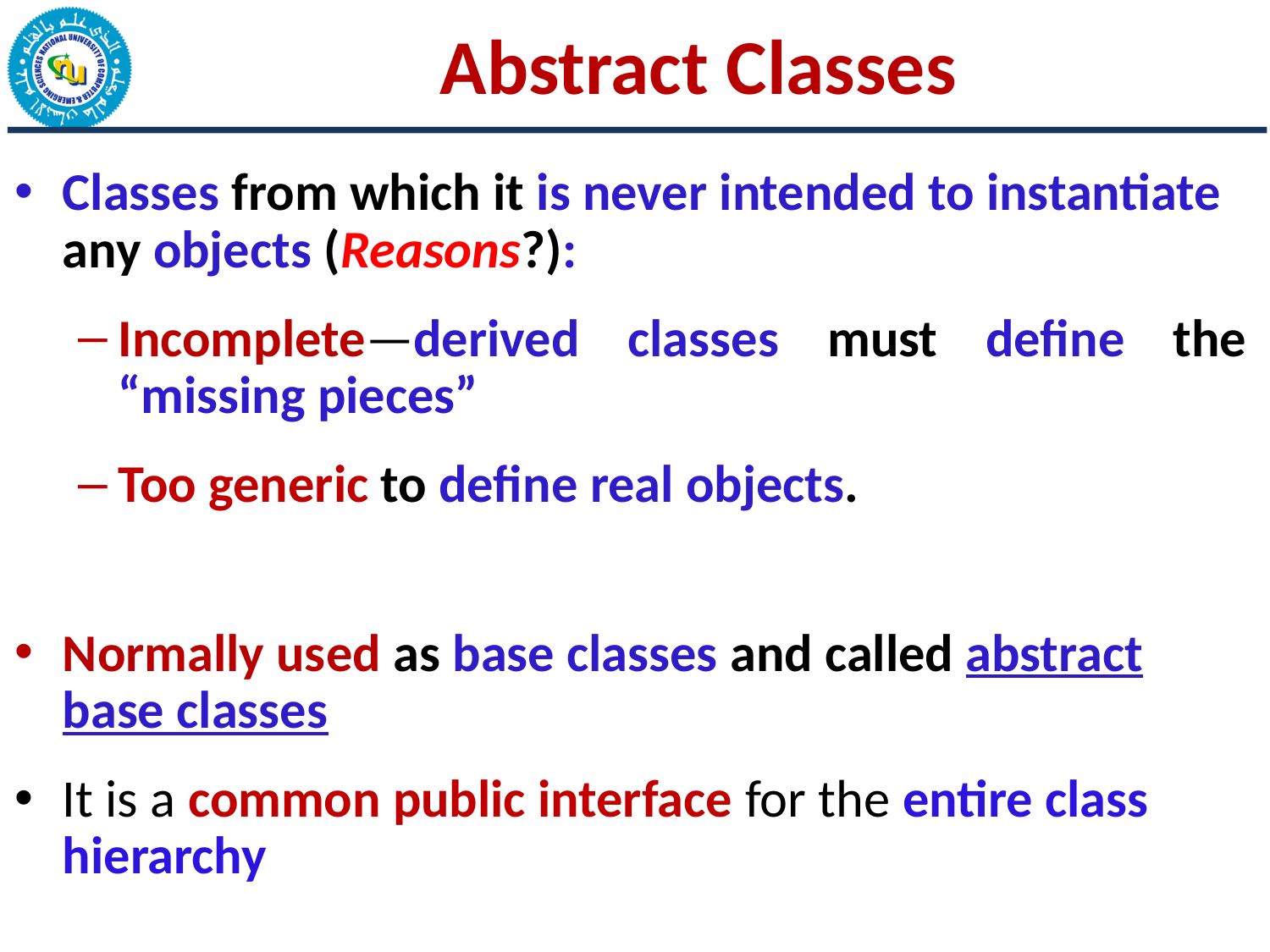

# Abstract Classes

Classes from which it is never intended to instantiate any objects (Reasons?):
Incomplete—derived classes must define the “missing pieces”
Too generic to define real objects.

Normally used as base classes and called abstract base classes
It is a common public interface for the entire class hierarchy